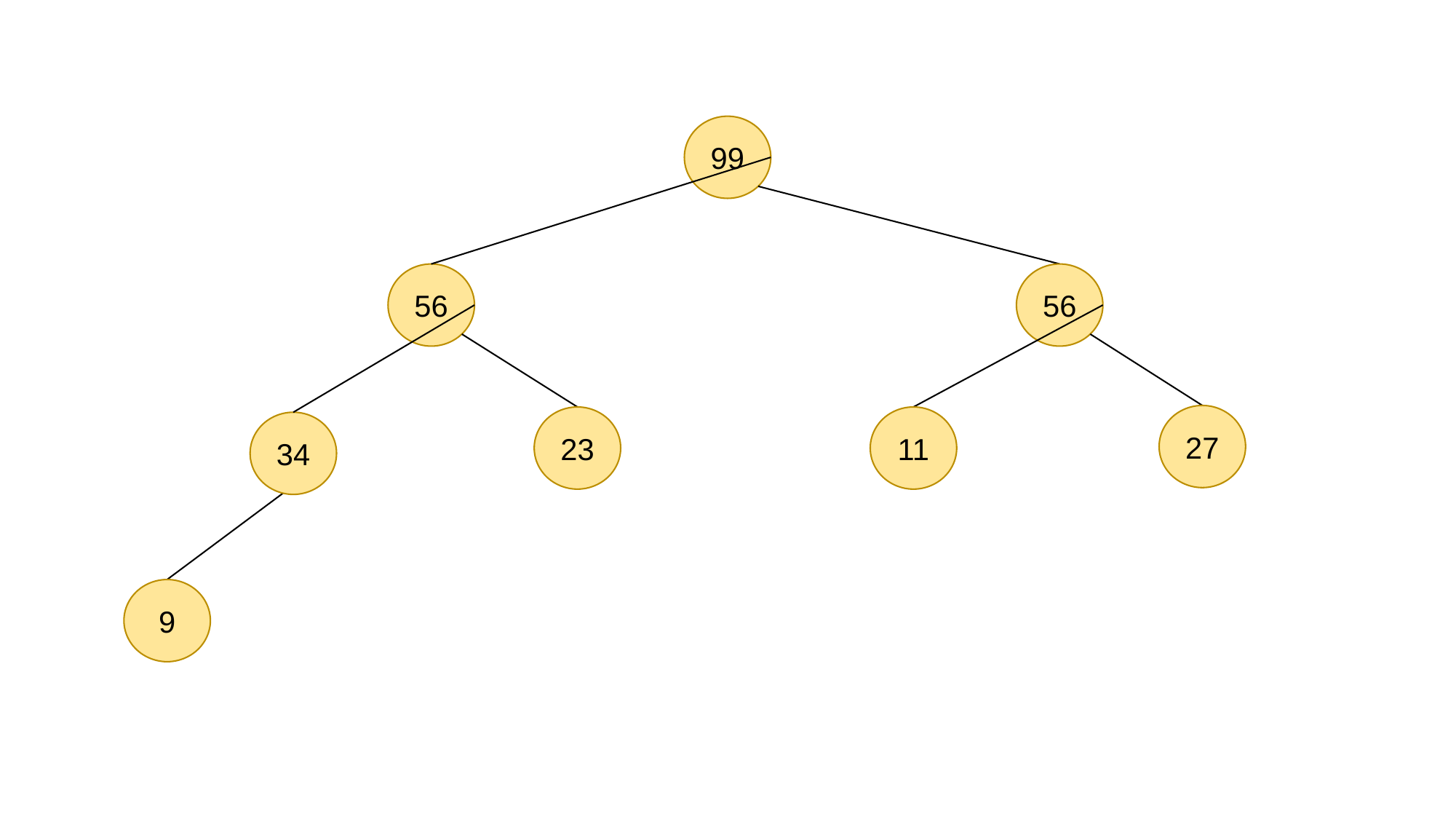

99
56
56
27
23
11
34
9